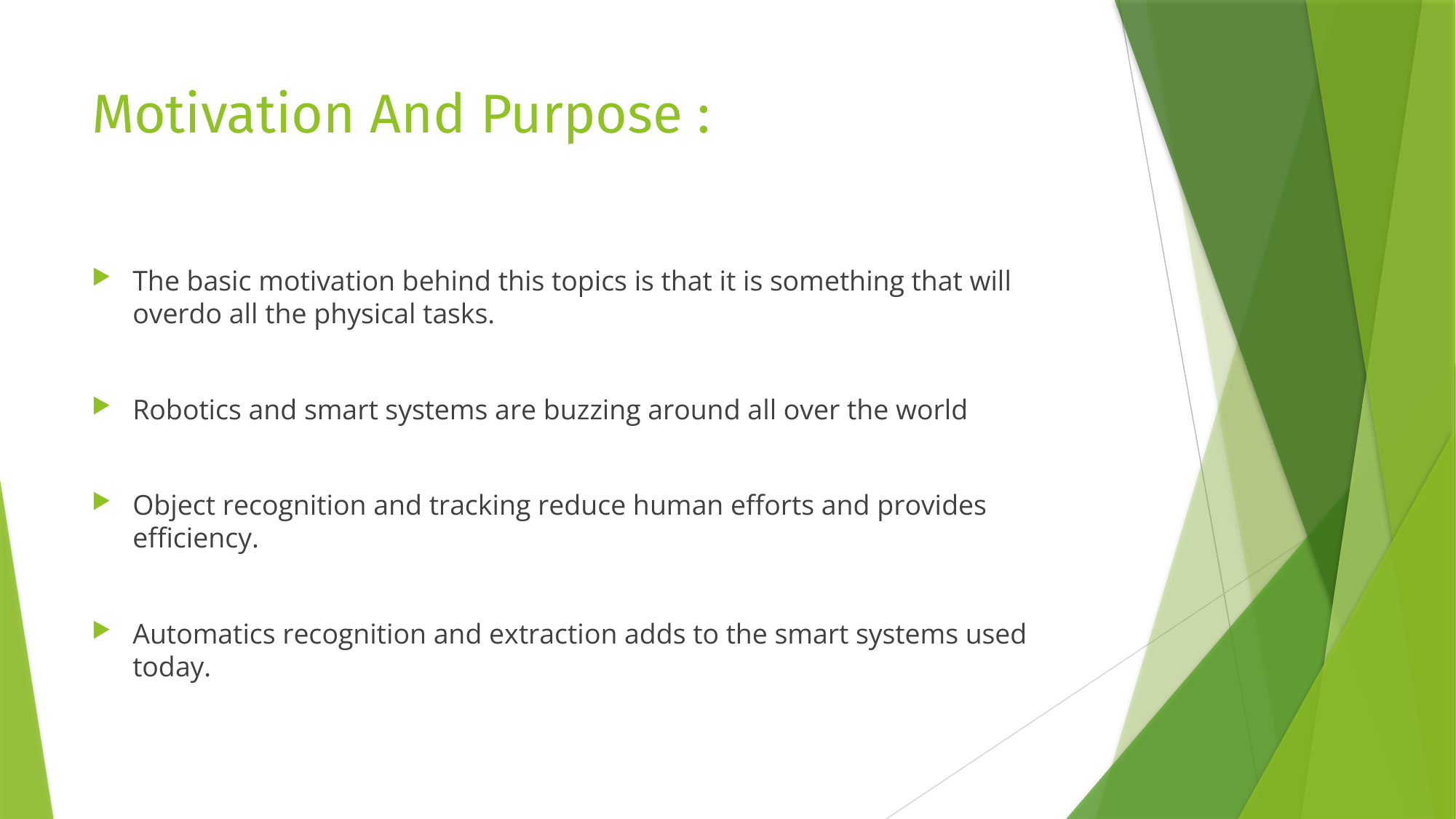

# Motivation And Purpose :
The basic motivation behind this topics is that it is something that will overdo all the physical tasks.

Robotics and smart systems are buzzing around all over the world

Object recognition and tracking reduce human efforts and provides efficiency.

Automatics recognition and extraction adds to the smart systems used today.